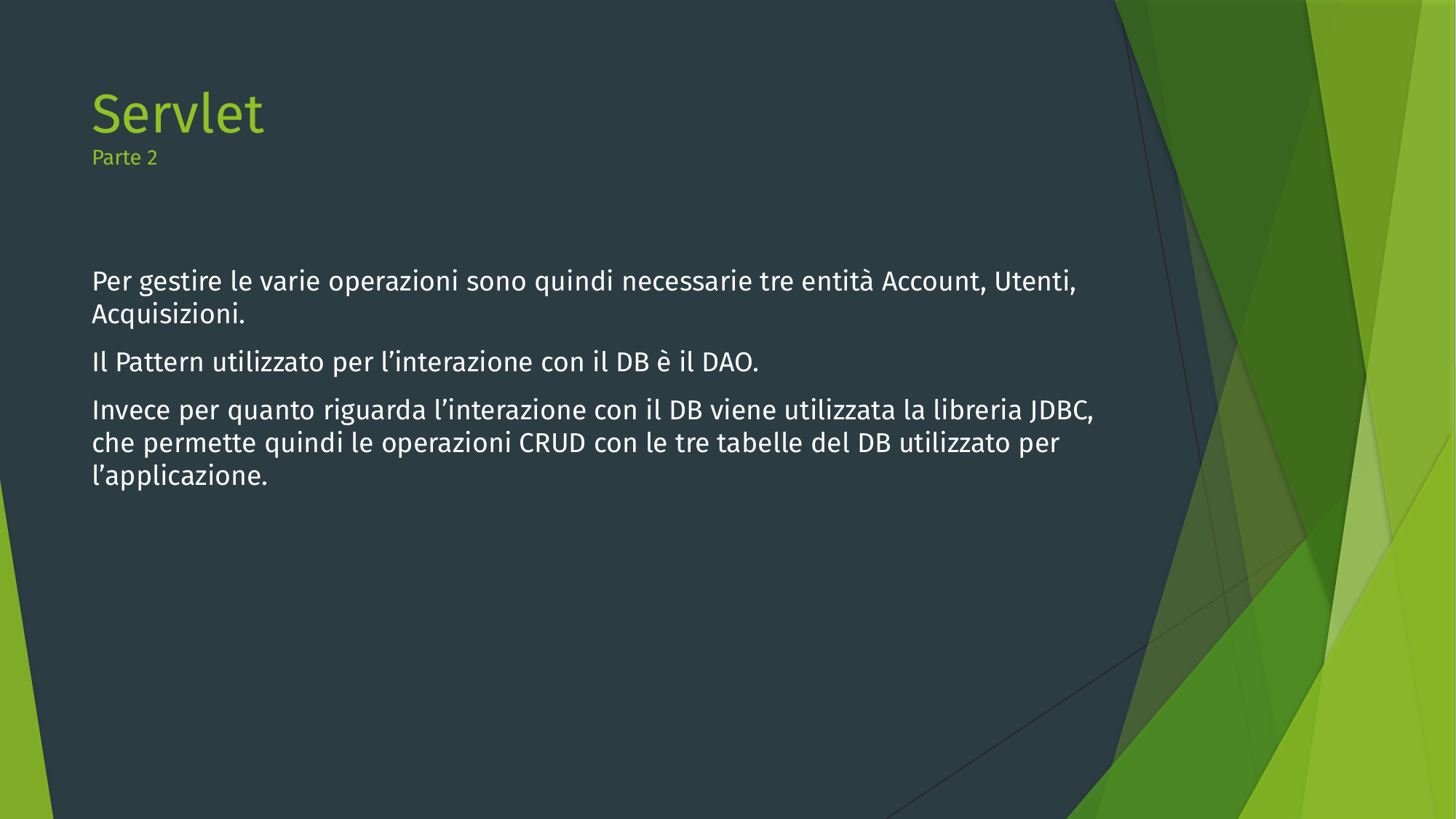

# Servlet Parte 2
Per gestire le varie operazioni sono quindi necessarie tre entità Account, Utenti, Acquisizioni.
Il Pattern utilizzato per l’interazione con il DB è il DAO.
Invece per quanto riguarda l’interazione con il DB viene utilizzata la libreria JDBC, che permette quindi le operazioni CRUD con le tre tabelle del DB utilizzato per l’applicazione.